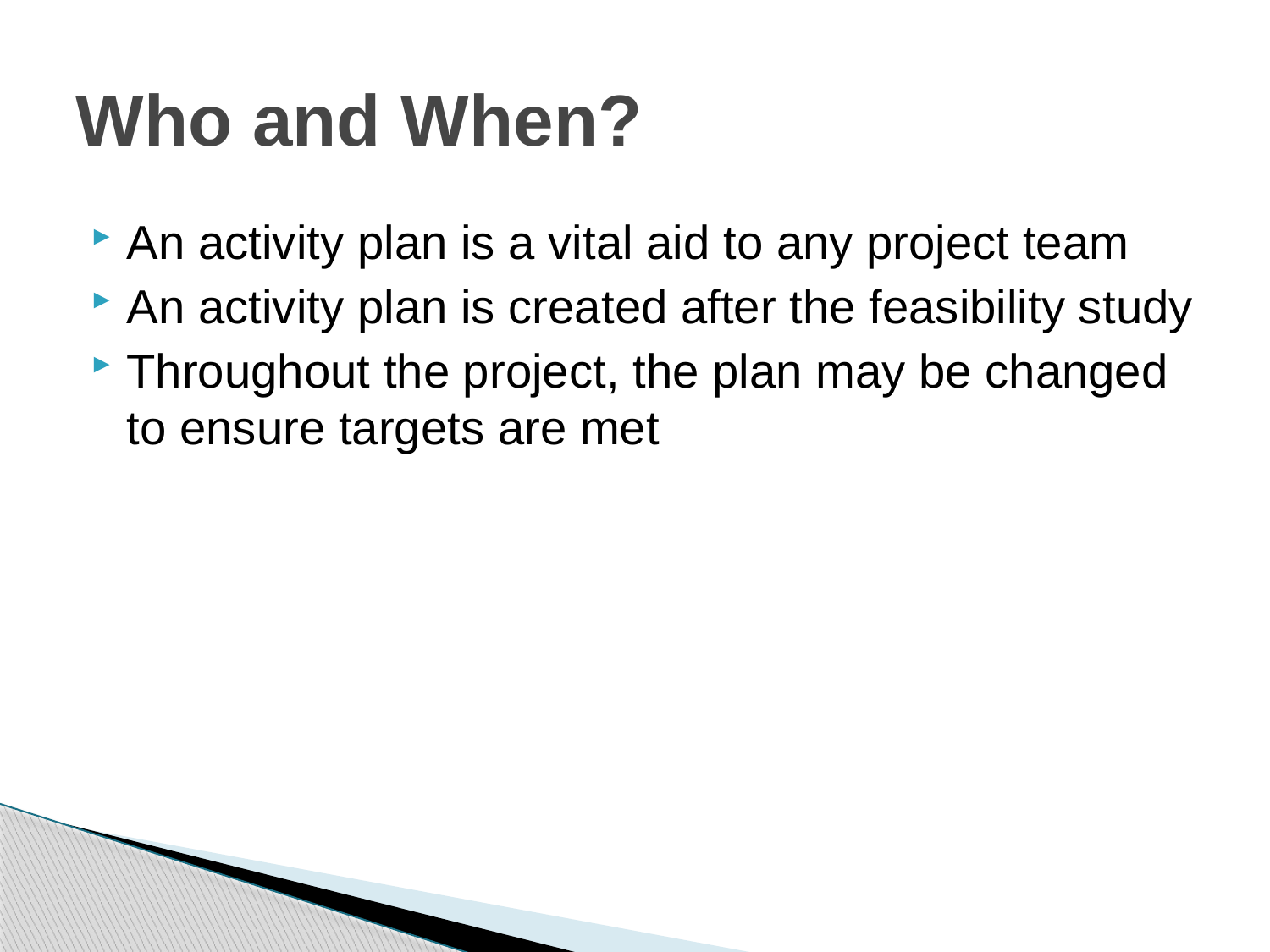

# Who and When?
An activity plan is a vital aid to any project team
An activity plan is created after the feasibility study
Throughout the project, the plan may be changed to ensure targets are met